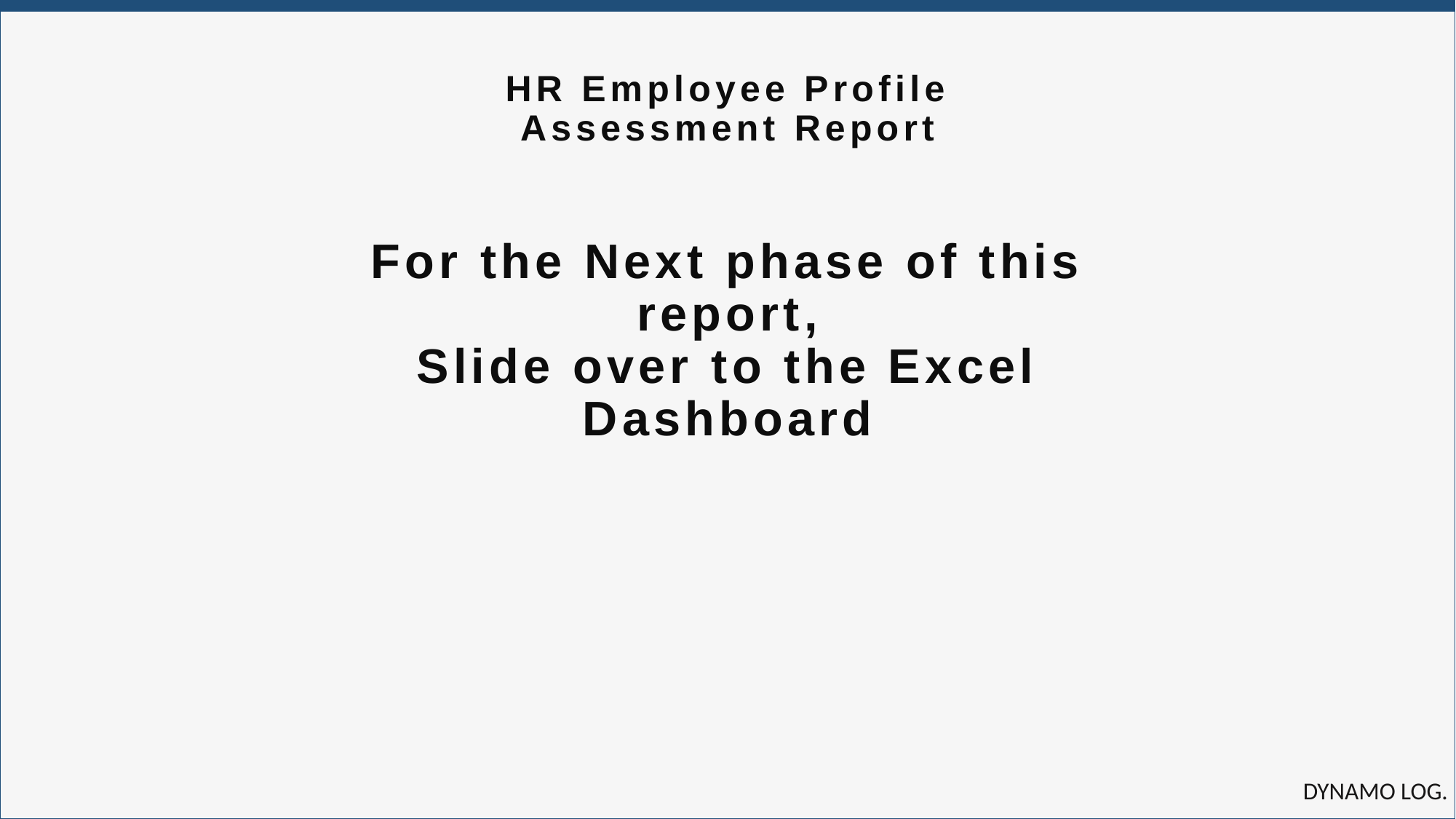

HR Employee Profile Assessment Report

For the Next phase of this report,
Slide over to the Excel Dashboard
DYNAMO LOG.